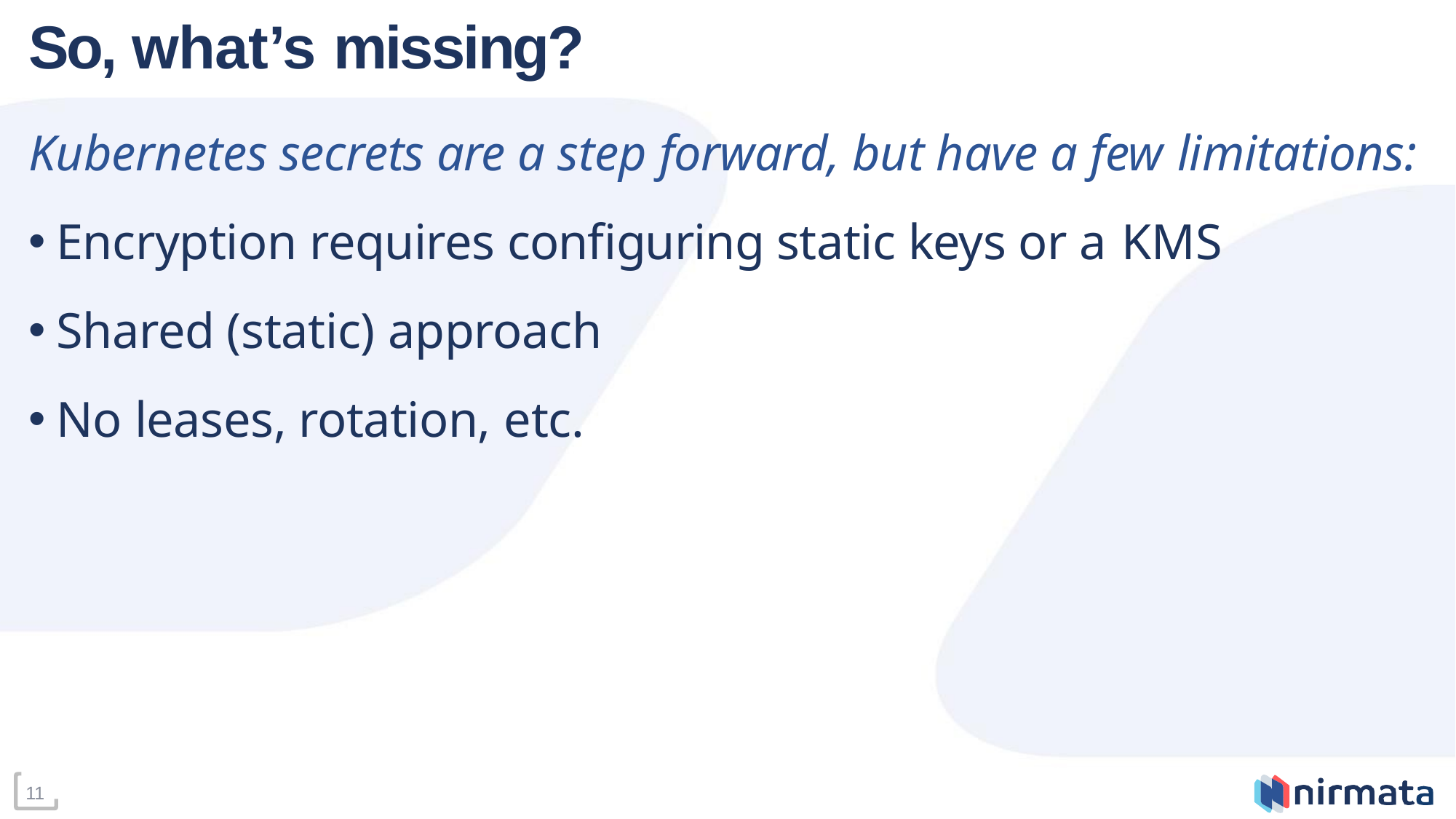

# So, what’s missing?
Kubernetes secrets are a step forward, but have a few limitations:
Encryption requires configuring static keys or a KMS
Shared (static) approach
No leases, rotation, etc.
11